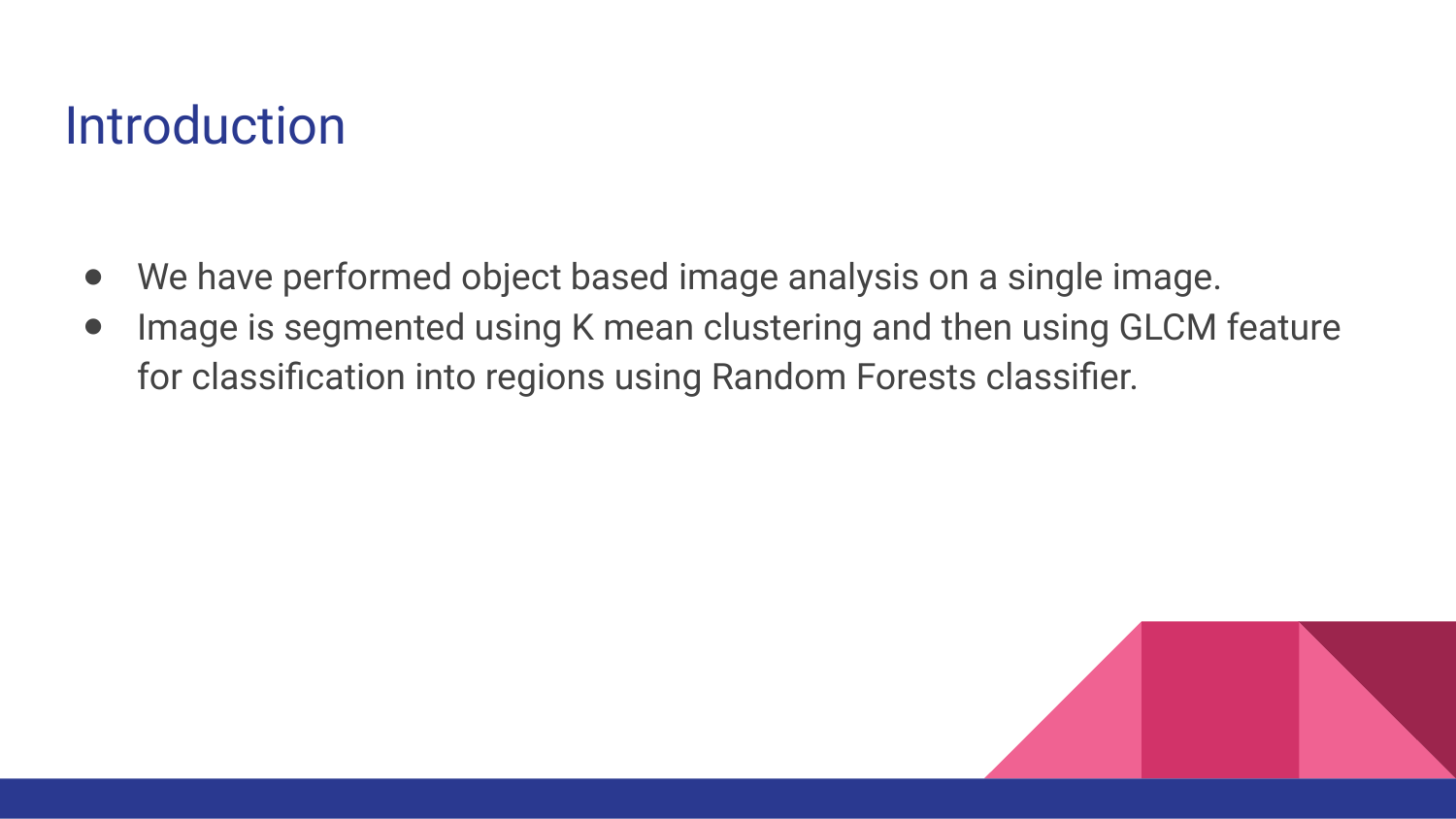

# Introduction
We have performed object based image analysis on a single image.
Image is segmented using K mean clustering and then using GLCM feature for classification into regions using Random Forests classifier.